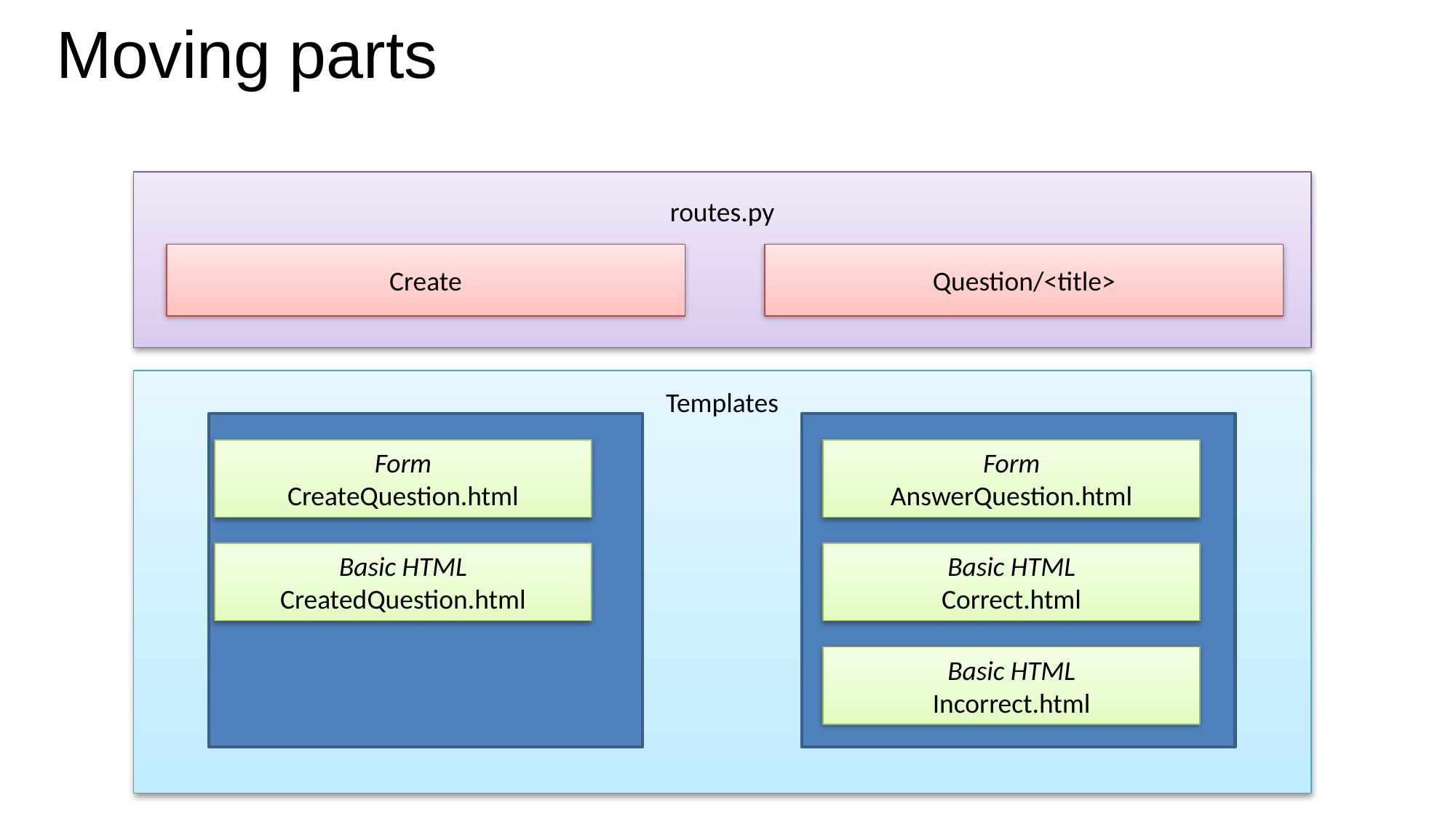

Moving parts
routes.py

Create
Question/<title>
Templates

Form
CreateQuestion.html
Form
AnswerQuestion.html
Basic HTML
CreatedQuestion.html
Basic HTML
Correct.html
Basic HTML
Incorrect.html